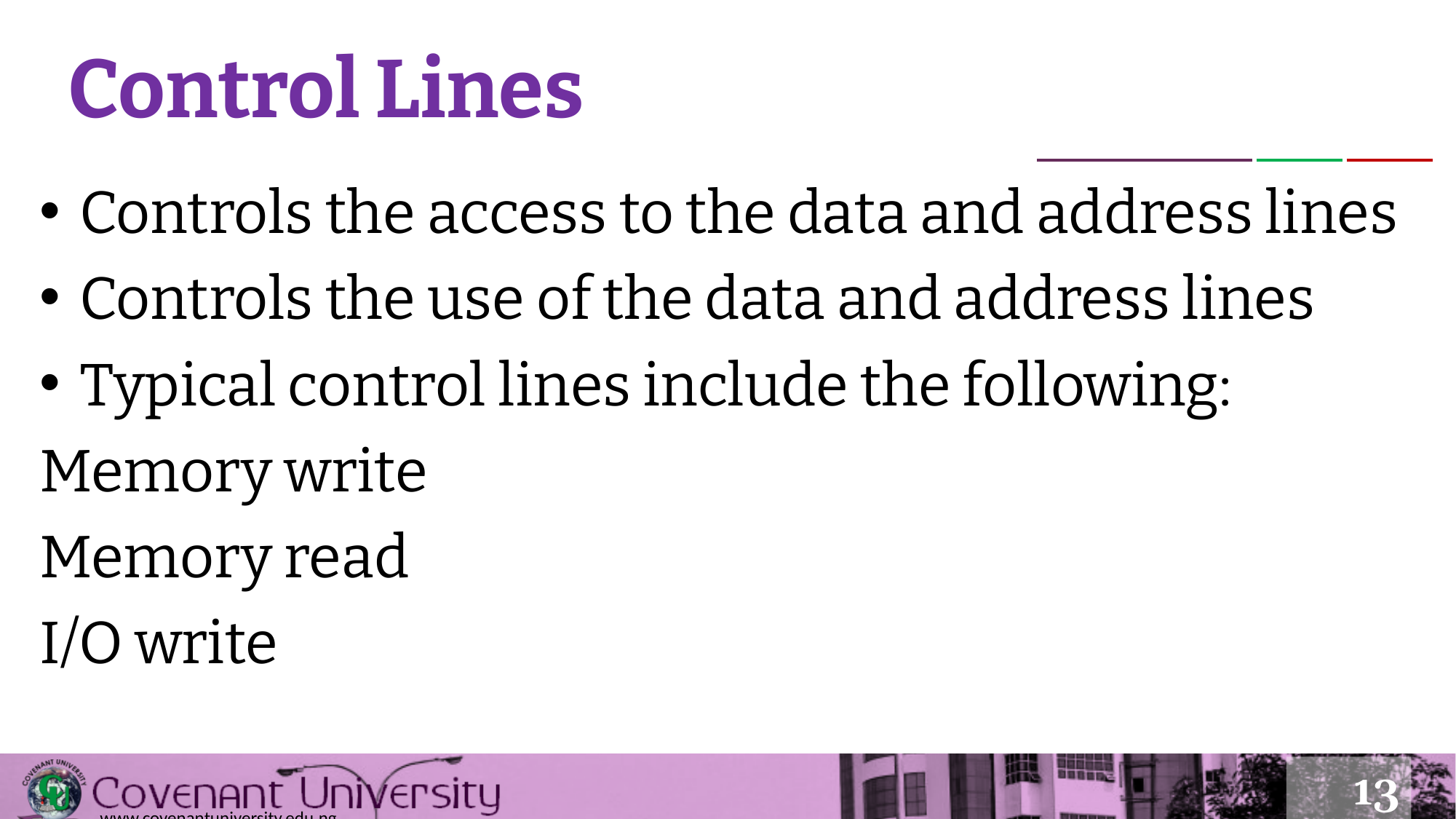

# Control Lines
Controls the access to the data and address lines
Controls the use of the data and address lines
Typical control lines include the following:
Memory write
Memory read
I/O write